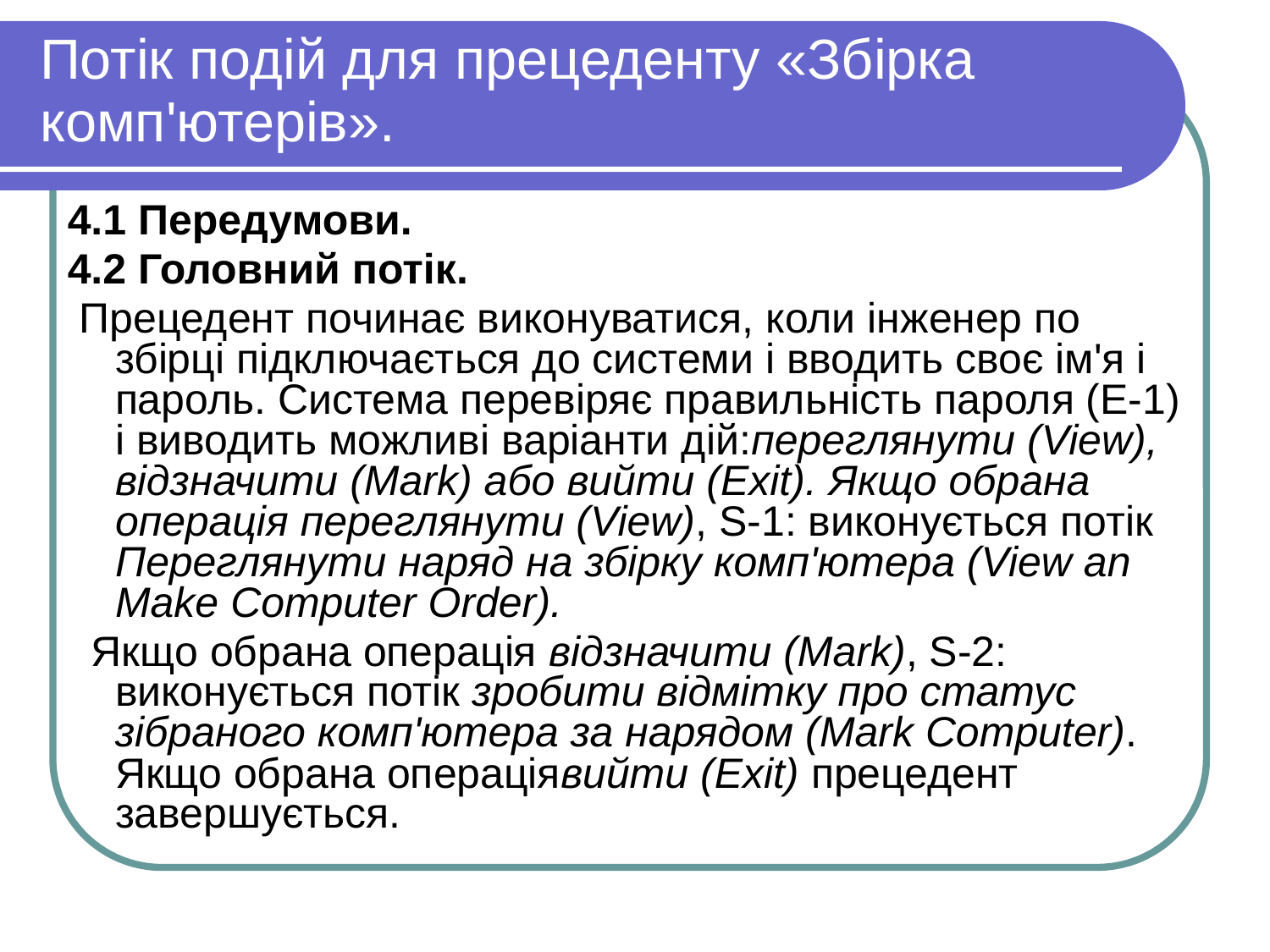

# Потік подій для прецеденту «Збірка комп'ютерів».
4.1 Передумови.
4.2 Головний потік.
 Прецедент починає виконуватися, коли інженер по збірці підключається до системи і вводить своє ім'я і пароль. Система перевіряє правильність пароля (Е-1) і виводить можливі варіанти дій:переглянути (View), відзначити (Mark) або вийти (Exit). Якщо обрана операція переглянути (View), S-1: виконується потік Переглянути наряд на збірку комп'ютера (View an Make Computer Order).
  Якщо обрана операція відзначити (Mark), S-2: виконується потік зробити відмітку про статус зібраного комп'ютера за нарядом (Mark Computer). Якщо обрана операціявийти (Exit) прецедент завершується.